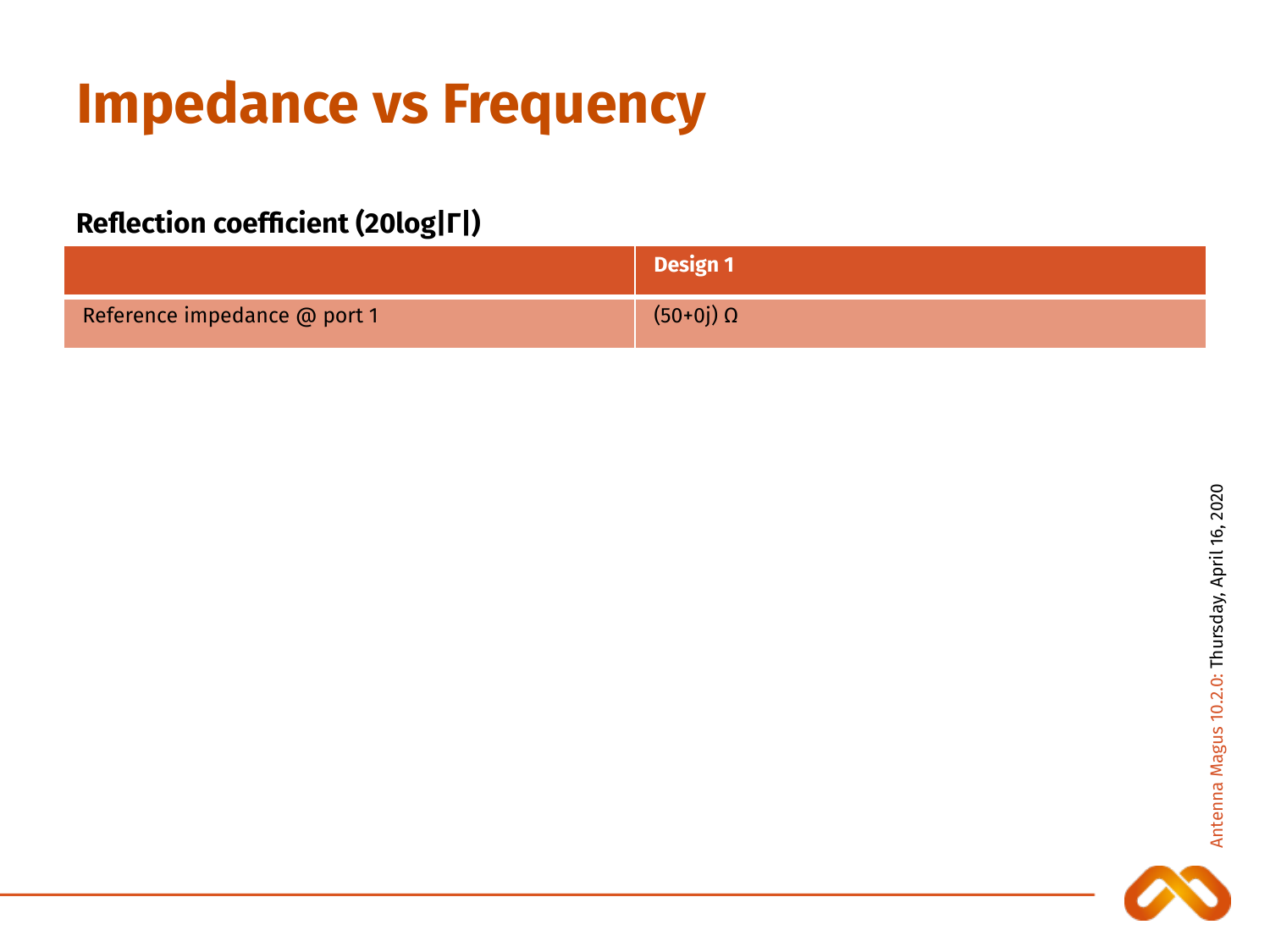

# Impedance vs Frequency
Reflection coefficient (20log|Γ|)
|  | Design 1 |
| --- | --- |
| Reference impedance @ port 1 | (50+0j) Ω |